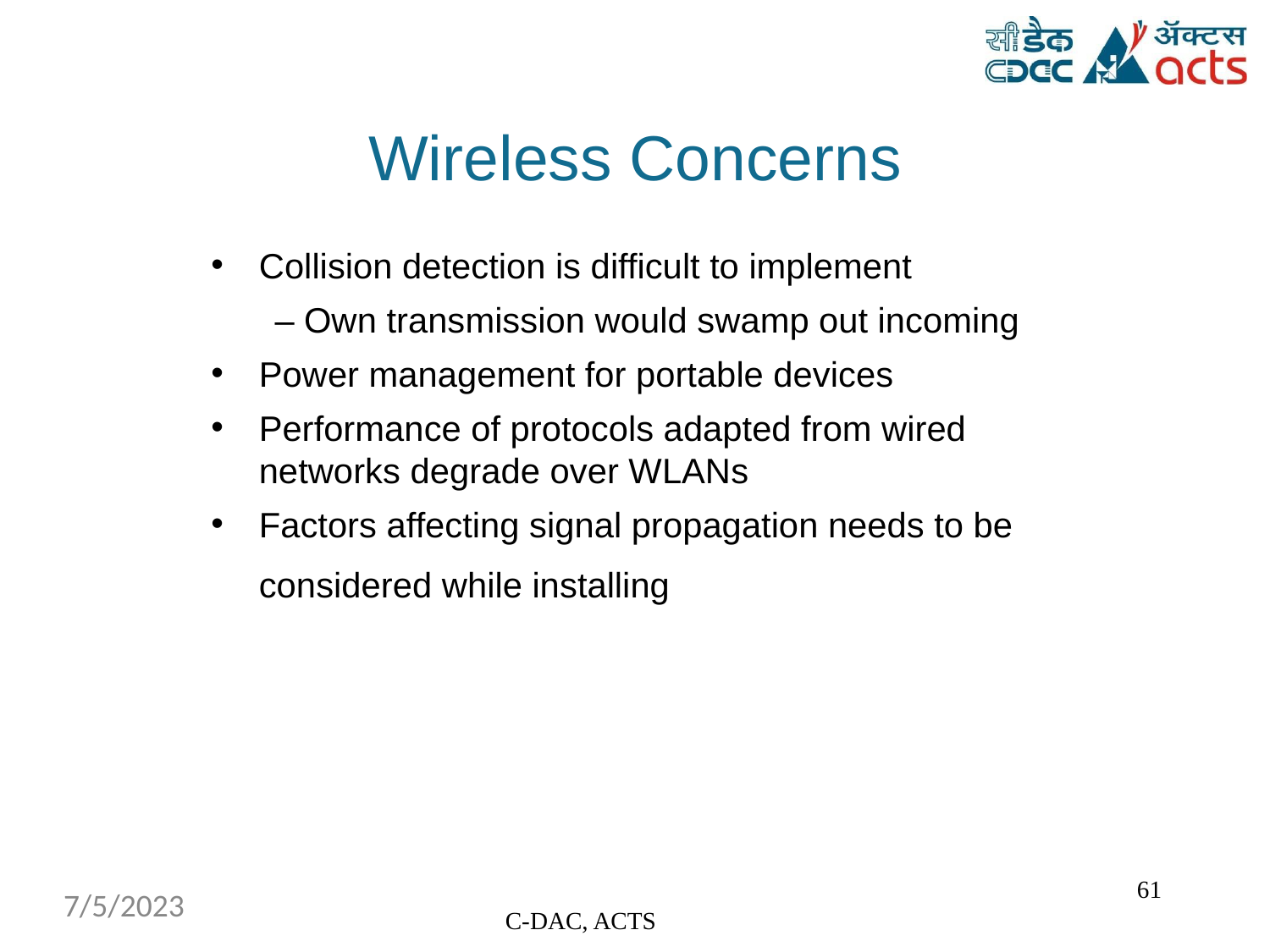

# Wireless Concerns
Collision detection is difficult to implement

– Own transmission would swamp out incoming

Power management for portable devices

Performance of protocols adapted from wired networks degrade over WLANs

Factors affecting signal propagation needs to be
considered while installing
61
7/5/2023
C-DAC, ACTS